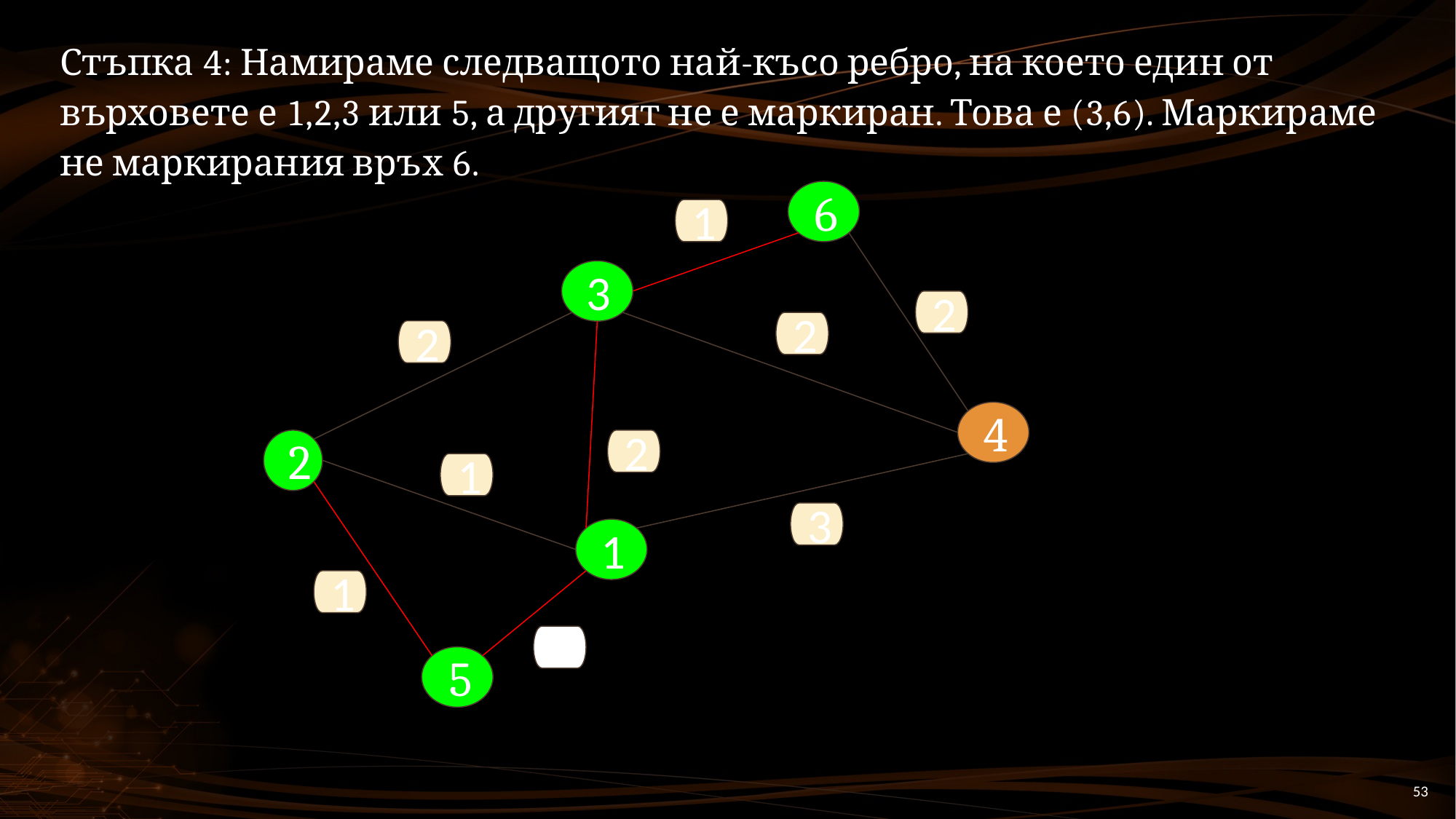

Стъпка 4: Намираме следващото най-късо ребро, на което един от върховете е 1,2,3 или 5, а другият не е маркиран. Това е (3,6). Маркираме не маркирания връх 6.
6
1
3
2
2
2
4
2
2
1
3
1
1
1
5
53